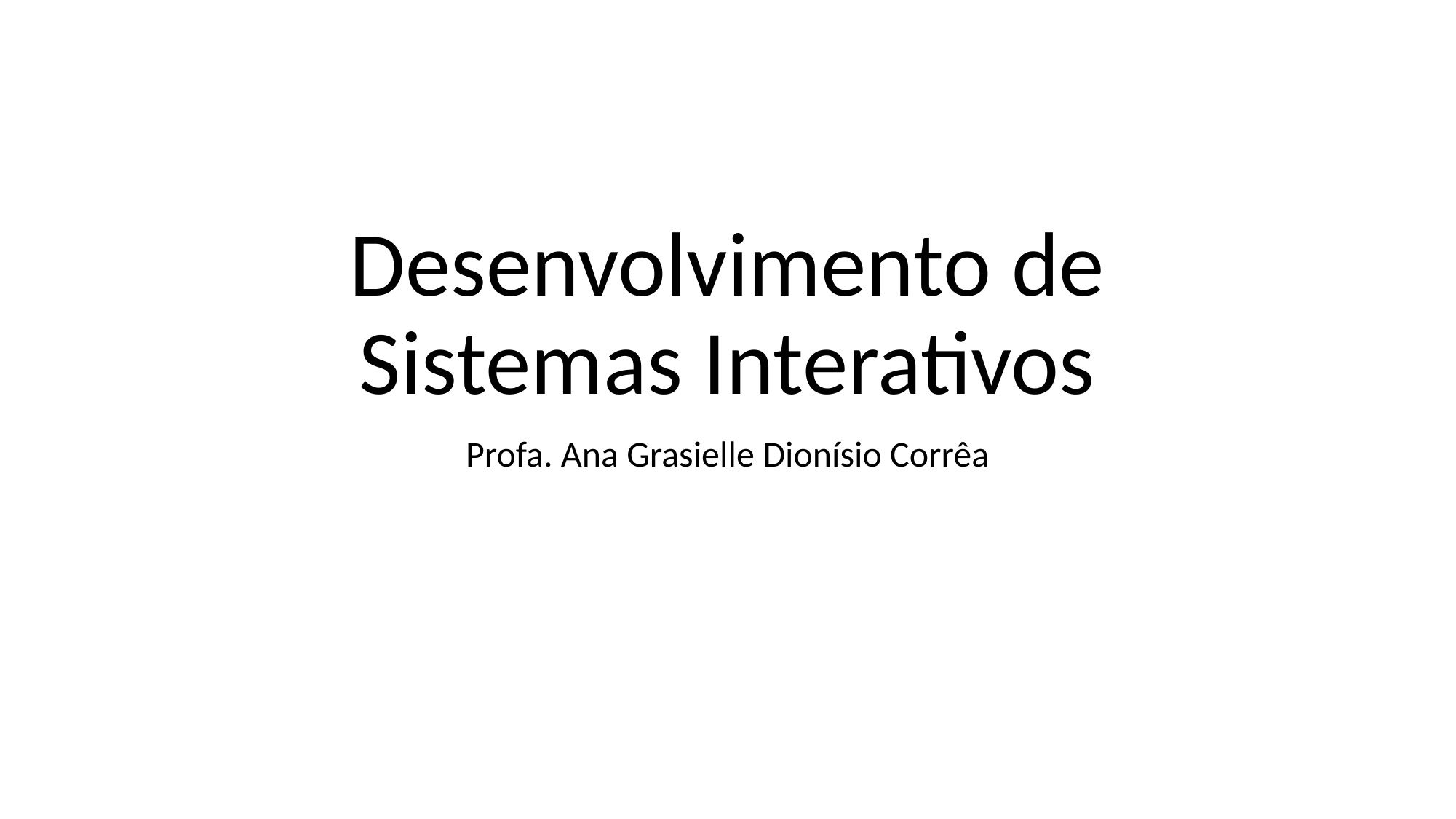

# Desenvolvimento de Sistemas Interativos
Profa. Ana Grasielle Dionísio Corrêa